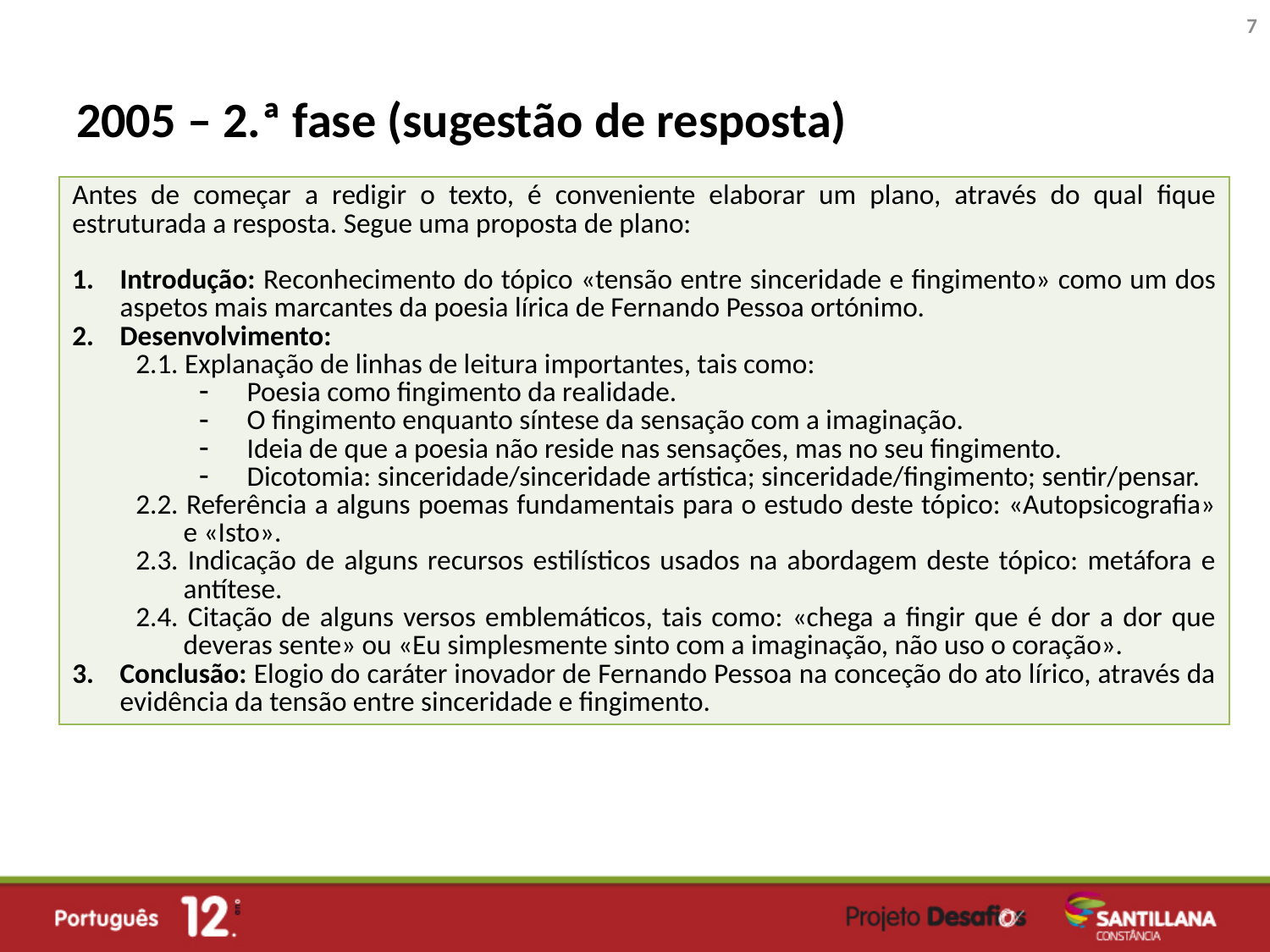

7
# 2005 – 2.ª fase (sugestão de resposta)
| Antes de começar a redigir o texto, é conveniente elaborar um plano, através do qual fique estruturada a resposta. Segue uma proposta de plano:   Introdução: Reconhecimento do tópico «tensão entre sinceridade e fingimento» como um dos aspetos mais marcantes da poesia lírica de Fernando Pessoa ortónimo. Desenvolvimento: 2.1. Explanação de linhas de leitura importantes, tais como: Poesia como fingimento da realidade. O fingimento enquanto síntese da sensação com a imaginação. Ideia de que a poesia não reside nas sensações, mas no seu fingimento. Dicotomia: sinceridade/sinceridade artística; sinceridade/fingimento; sentir/pensar. 2.2. Referência a alguns poemas fundamentais para o estudo deste tópico: «Autopsicografia» e «Isto». 2.3. Indicação de alguns recursos estilísticos usados na abordagem deste tópico: metáfora e antítese. 2.4. Citação de alguns versos emblemáticos, tais como: «chega a fingir que é dor a dor que deveras sente» ou «Eu simplesmente sinto com a imaginação, não uso o coração». Conclusão: Elogio do caráter inovador de Fernando Pessoa na conceção do ato lírico, através da evidência da tensão entre sinceridade e fingimento. |
| --- |